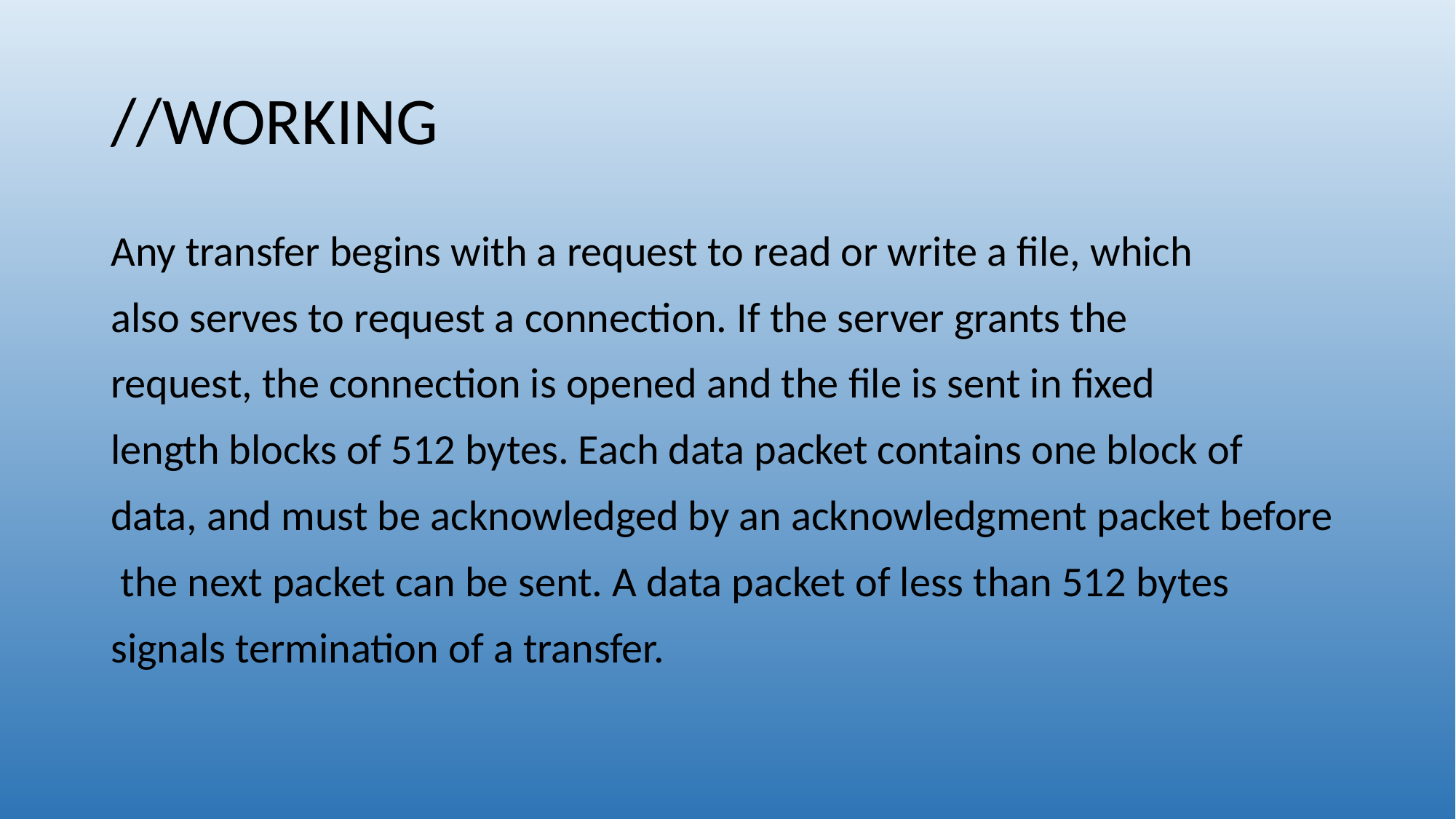

# //WORKING
Any transfer begins with a request to read or write a file, which
also serves to request a connection. If the server grants the
request, the connection is opened and the file is sent in fixed
length blocks of 512 bytes. Each data packet contains one block of
data, and must be acknowledged by an acknowledgment packet before
 the next packet can be sent. A data packet of less than 512 bytes
signals termination of a transfer.